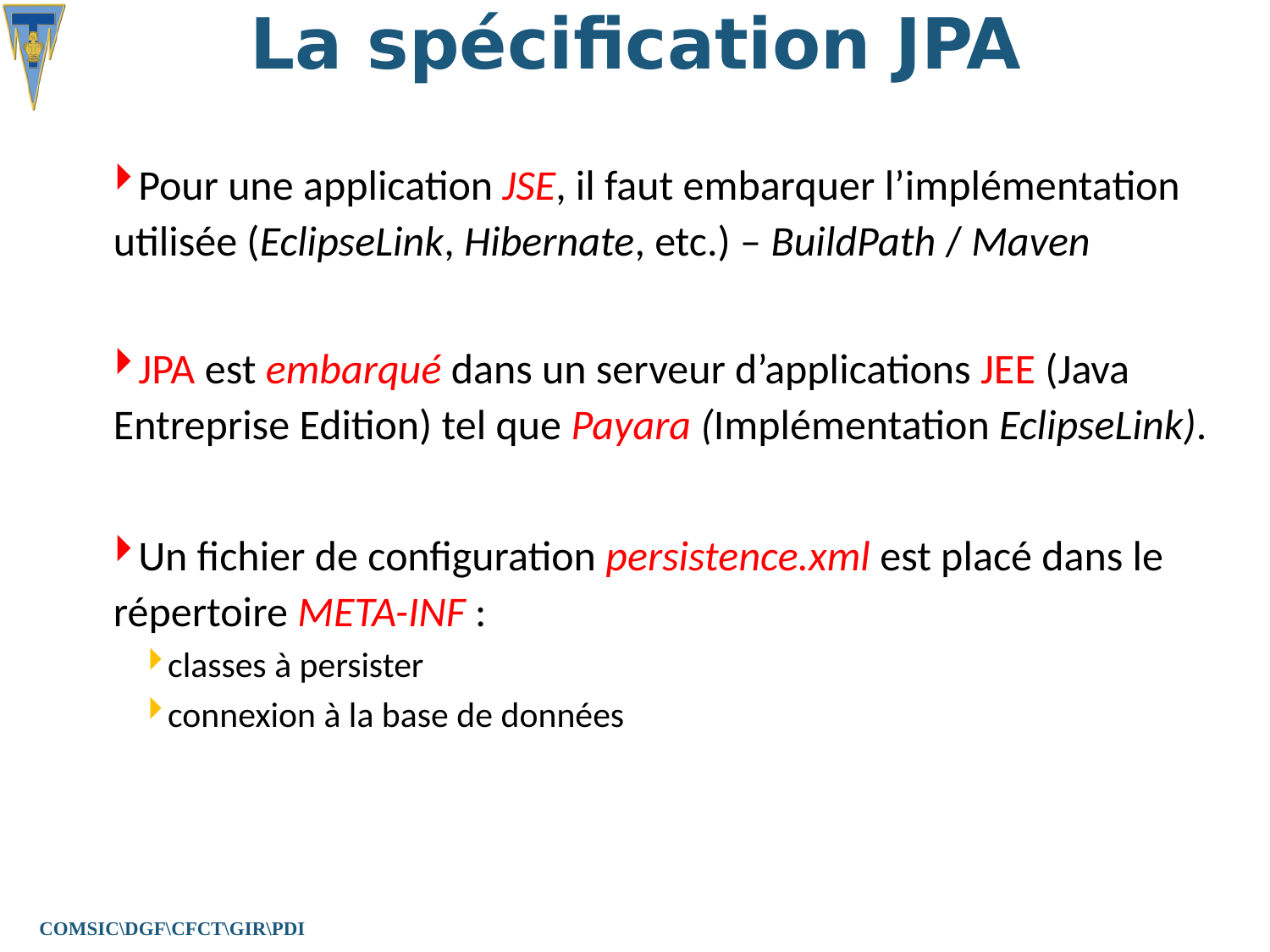

# La spécification JPA
Pour une application JSE, il faut embarquer l’implémentation utilisée (EclipseLink, Hibernate, etc.) – BuildPath / Maven

JPA est embarqué dans un serveur d’applications JEE (Java Entreprise Edition) tel que Payara (Implémentation EclipseLink).

Un fichier de configuration persistence.xml est placé dans le répertoire META-INF :
classes à persister
connexion à la base de données